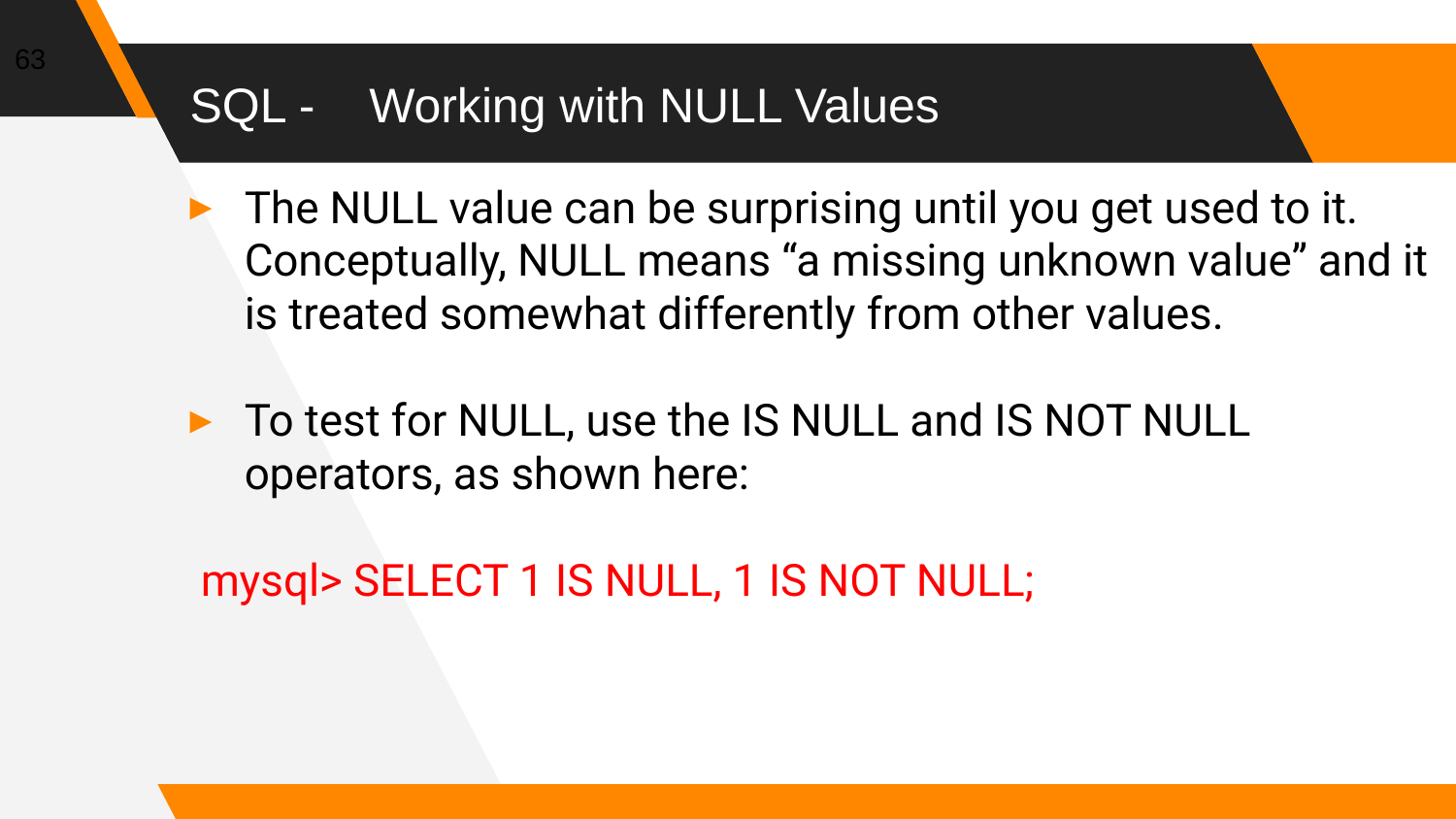

63
# SQL -    Working with NULL Values
The NULL value can be surprising until you get used to it. Conceptually, NULL means “a missing unknown value” and it is treated somewhat differently from other values.

To test for NULL, use the IS NULL and IS NOT NULL operators, as shown here:

 mysql> SELECT 1 IS NULL, 1 IS NOT NULL;